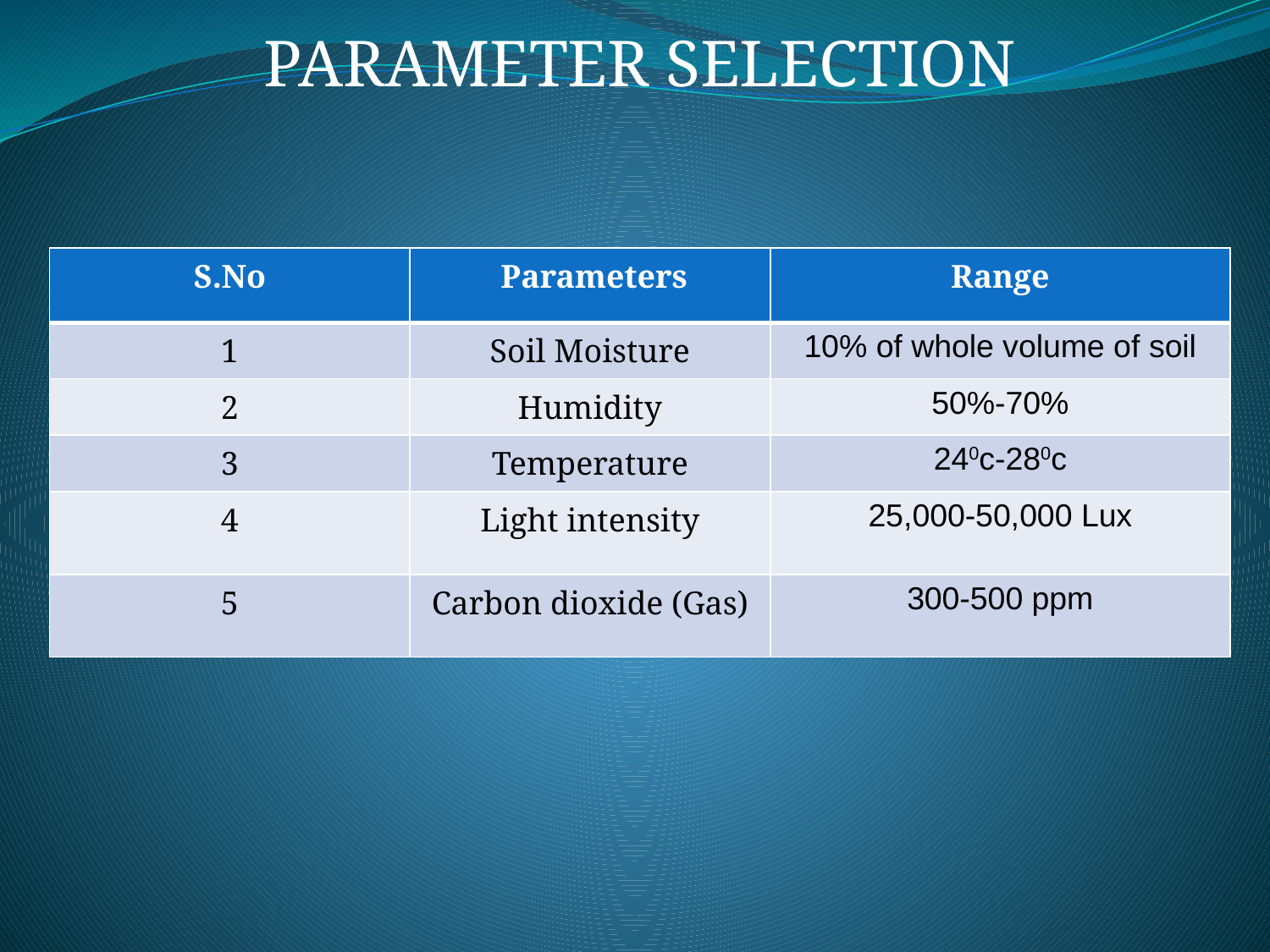

PARAMETER SELECTION
| S.No | Parameters | Range |
| --- | --- | --- |
| 1 | Soil Moisture | 10% of whole volume of soil |
| 2 | Humidity | 50%-70% |
| 3 | Temperature | 240c-280c |
| 4 | Light intensity | 25,000-50,000 Lux |
| 5 | Carbon dioxide (Gas) | 300-500 ppm |